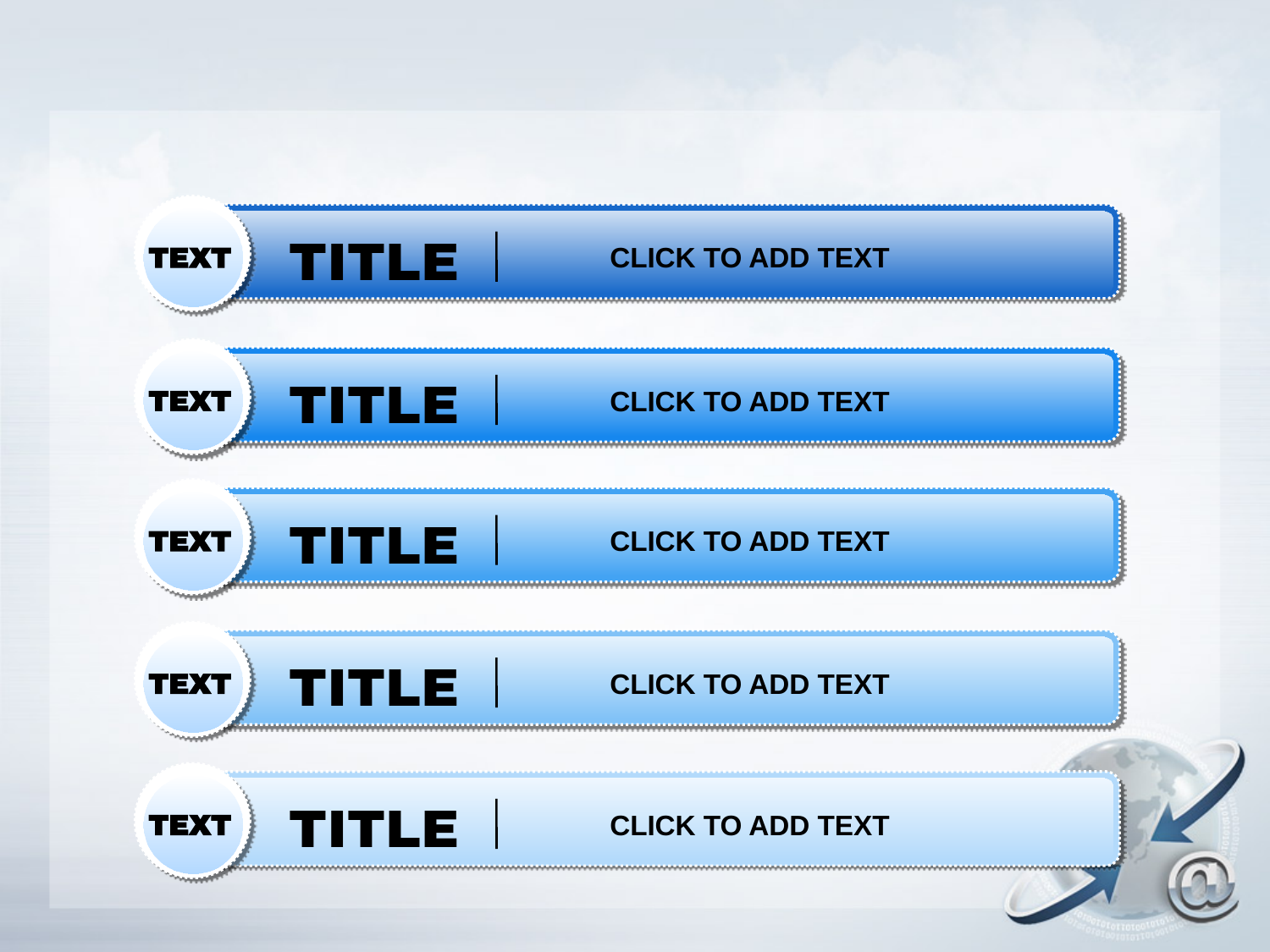

TITLE

TEXT
CLICK TO ADD TEXT

TITLE

TEXT
CLICK TO ADD TEXT

TITLE

TEXT
CLICK TO ADD TEXT

TITLE

TEXT
CLICK TO ADD TEXT

TITLE

TEXT
CLICK TO ADD TEXT